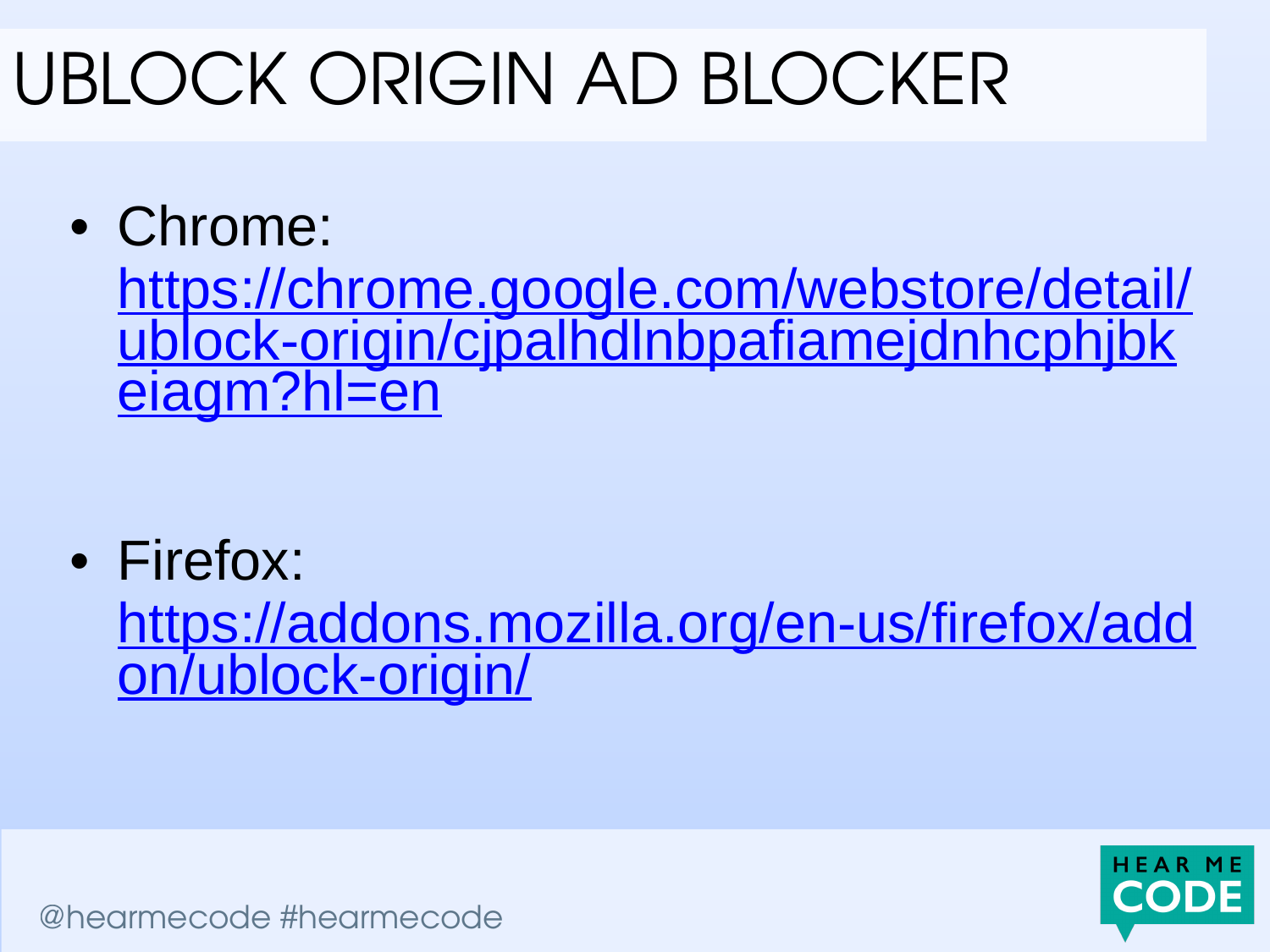

ublock origin ad blocker
Chrome: https://chrome.google.com/webstore/detail/ublock-origin/cjpalhdlnbpafiamejdnhcphjbkeiagm?hl=en

Firefox: https://addons.mozilla.org/en-us/firefox/addon/ublock-origin/
31